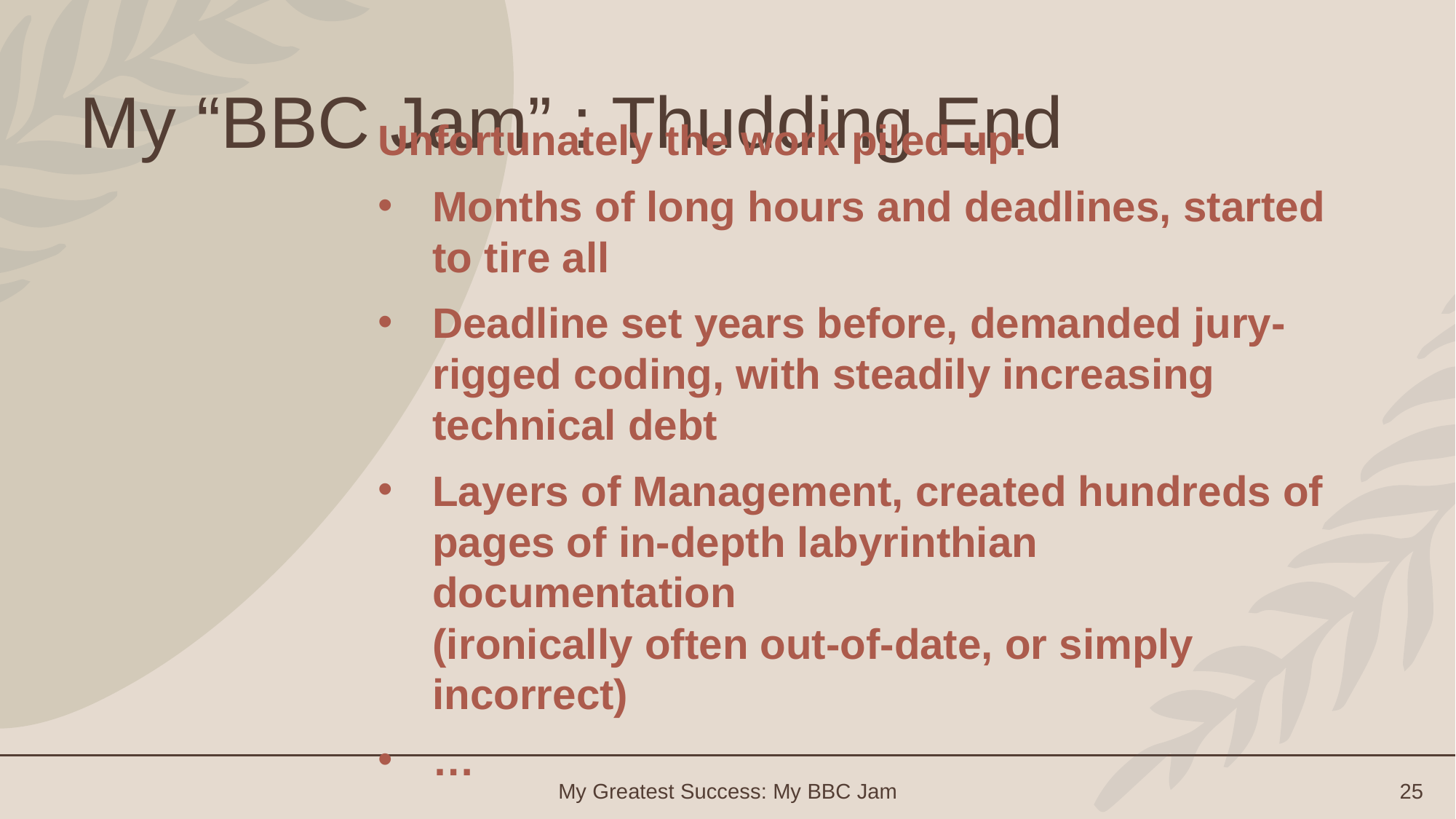

# My “BBC Jam” : Thudding End

Unfortunately the work piled up:
Months of long hours and deadlines, started to tire all
Deadline set years before, demanded jury-rigged coding, with steadily increasing technical debt
Layers of Management, created hundreds of pages of in-depth labyrinthian documentation
(ironically often out-of-date, or simply incorrect)
…

My Greatest Success: My BBC Jam
25